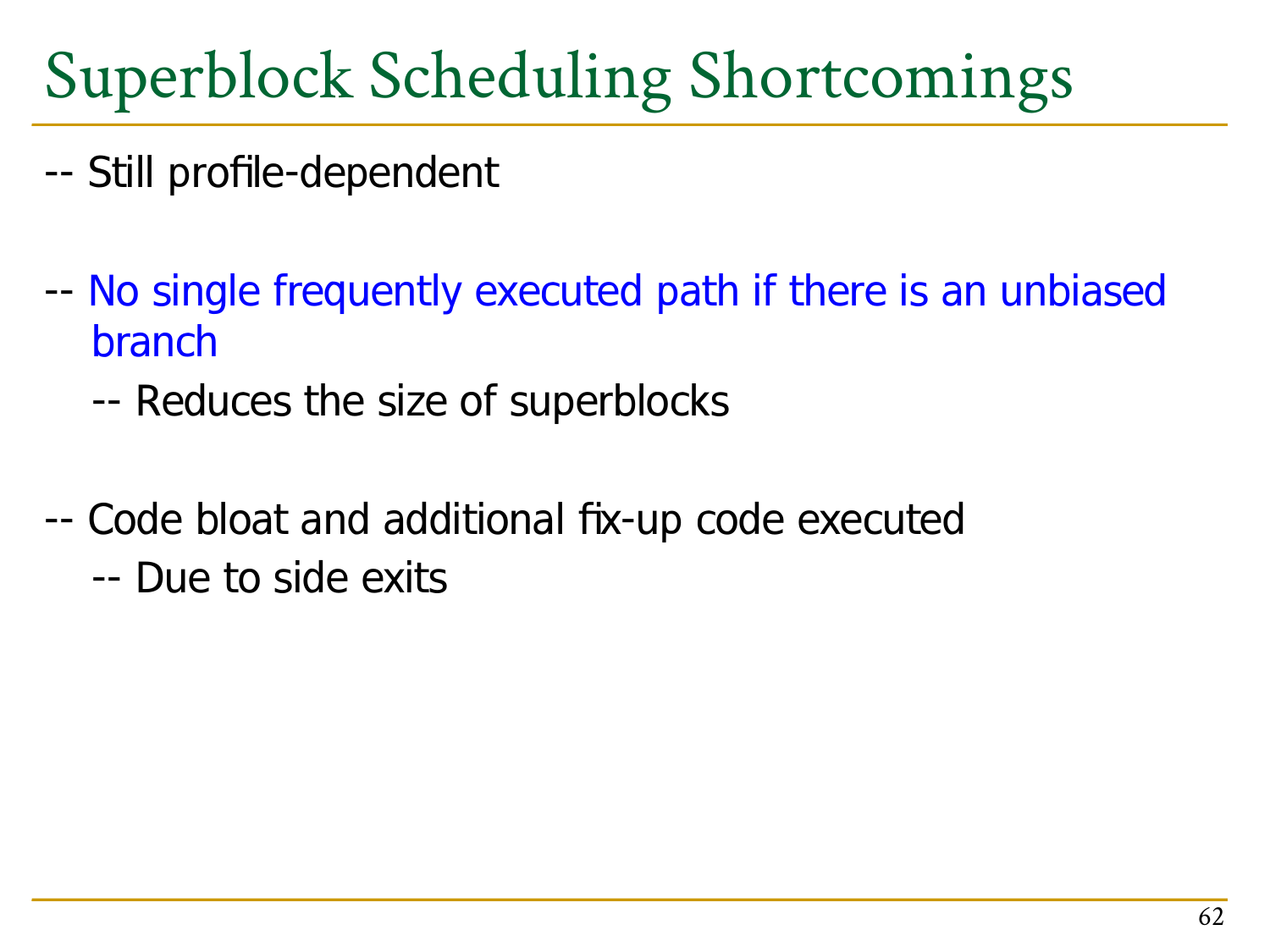

# Superblock Scheduling Shortcomings
-- Still profile-dependent

-- No single frequently executed path if there is an unbiased branch
	-- Reduces the size of superblocks

-- Code bloat and additional fix-up code executed
	-- Due to side exits

62